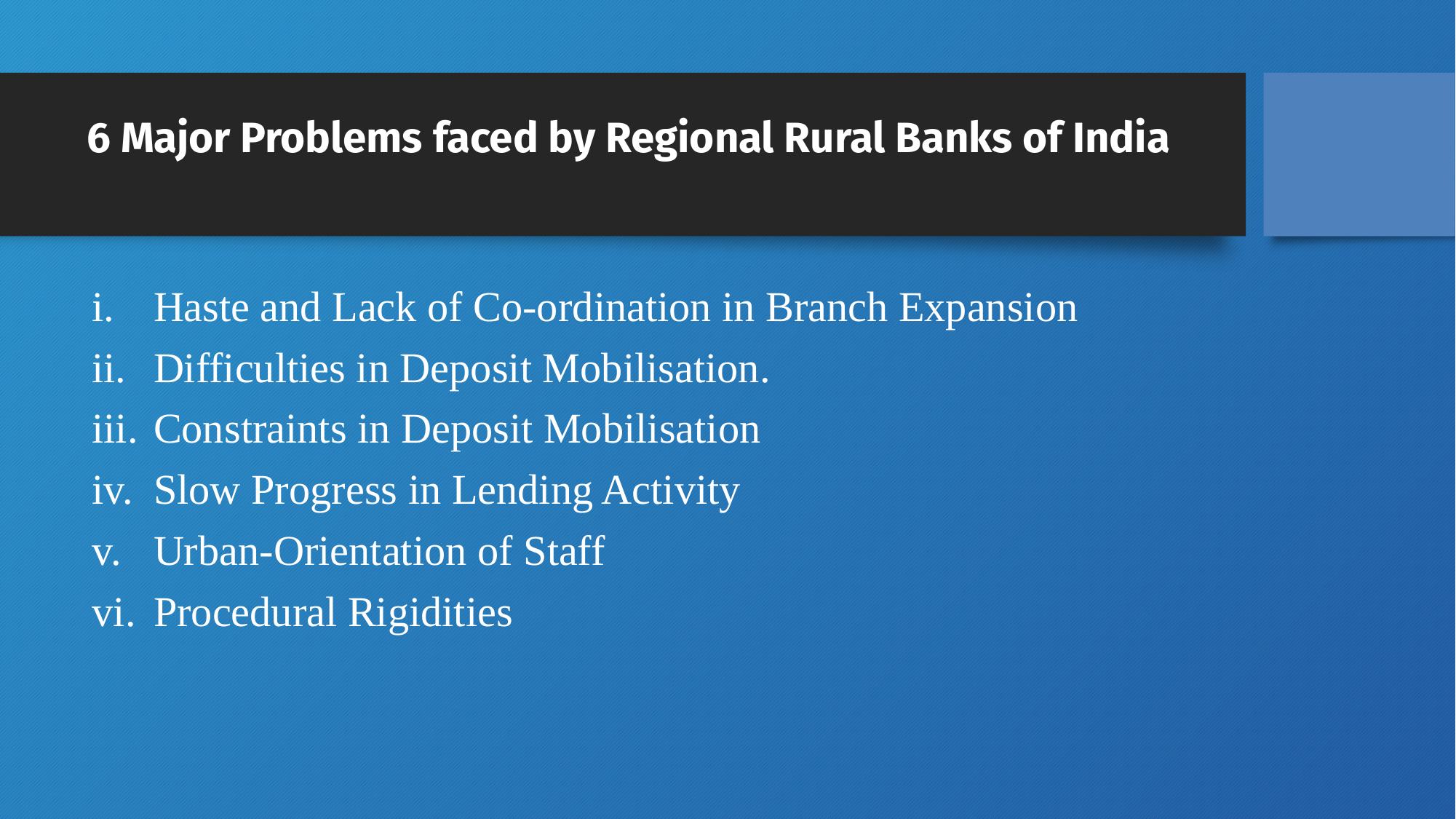

# 6 Major Problems faced by Regional Rural Banks of India
Haste and Lack of Co-ordination in Branch Expansion
Difficulties in Deposit Mobilisation.
Constraints in Deposit Mobilisation
Slow Progress in Lending Activity
Urban-Orientation of Staff
Procedural Rigidities